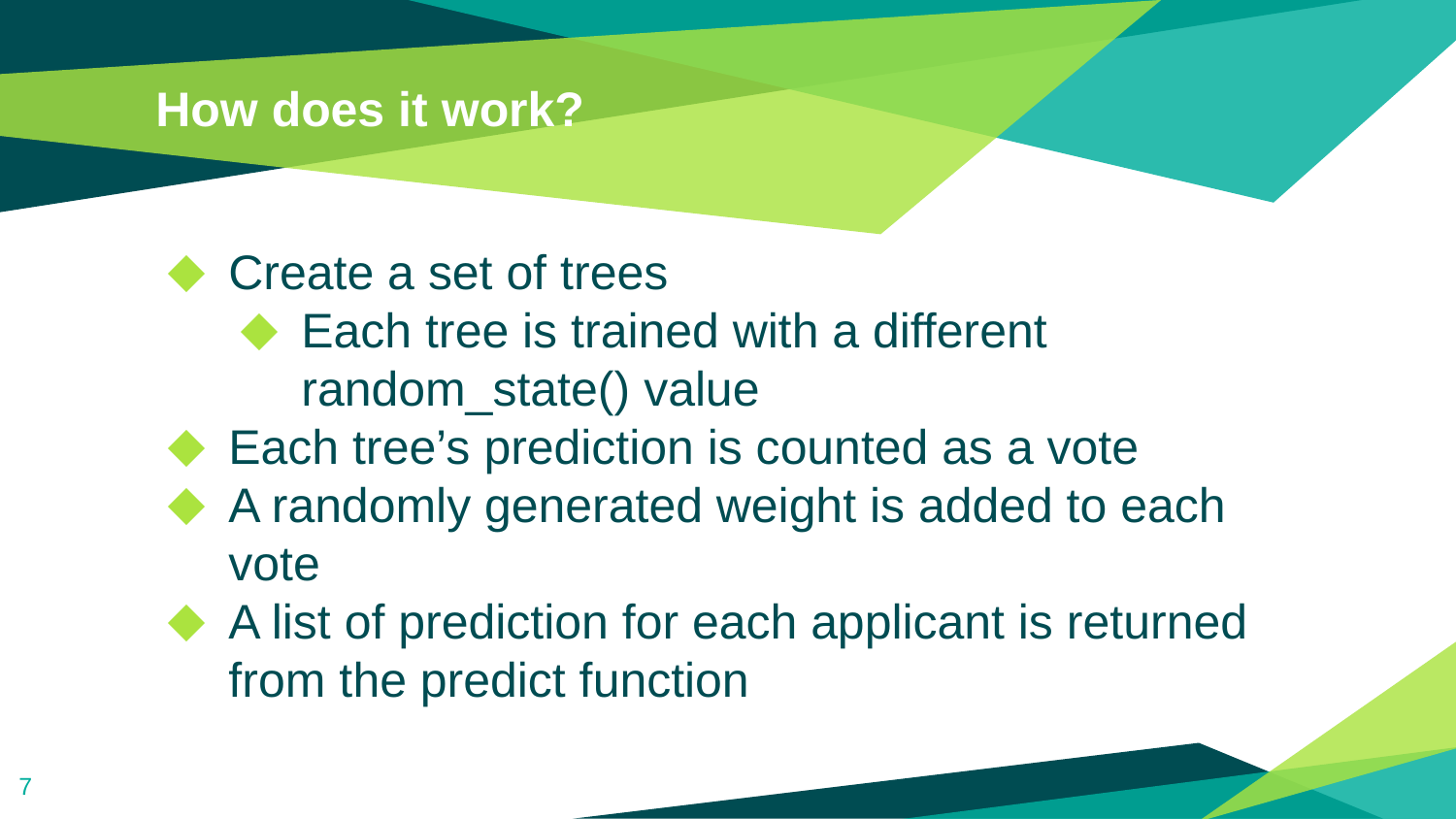

# How does it work?
Create a set of trees
Each tree is trained with a different random_state() value
Each tree’s prediction is counted as a vote
A randomly generated weight is added to each vote
A list of prediction for each applicant is returned from the predict function
7